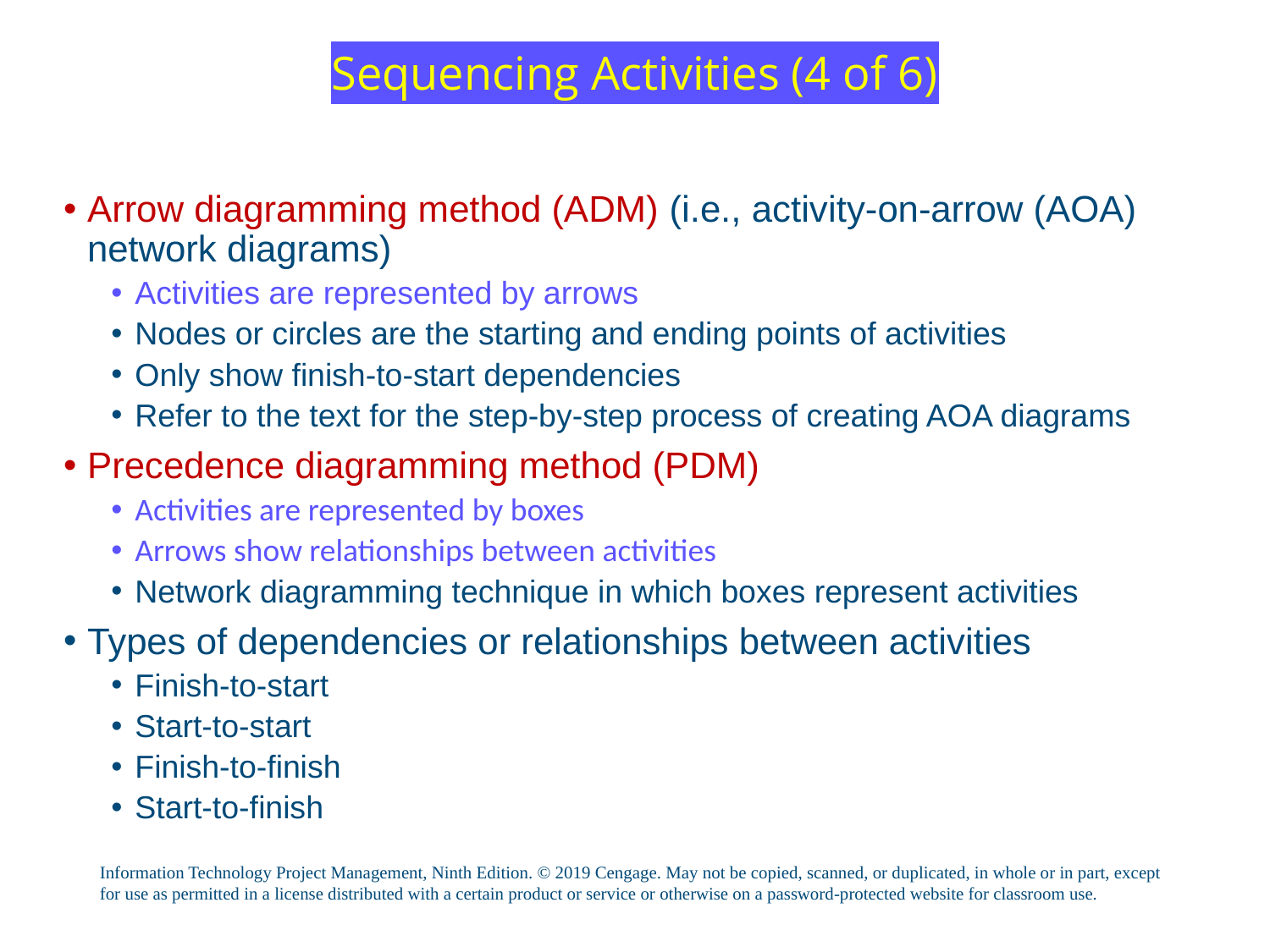

# Sequencing Activities (4 of 6)
Arrow diagramming method (ADM) (i.e., activity-on-arrow (AOA) network diagrams)
Activities are represented by arrows
Nodes or circles are the starting and ending points of activities
Only show finish-to-start dependencies
Refer to the text for the step-by-step process of creating AOA diagrams
Precedence diagramming method (PDM)
Activities are represented by boxes
Arrows show relationships between activities
Network diagramming technique in which boxes represent activities
Types of dependencies or relationships between activities
Finish-to-start
Start-to-start
Finish-to-finish
Start-to-finish
Information Technology Project Management, Ninth Edition. © 2019 Cengage. May not be copied, scanned, or duplicated, in whole or in part, except for use as permitted in a license distributed with a certain product or service or otherwise on a password-protected website for classroom use.